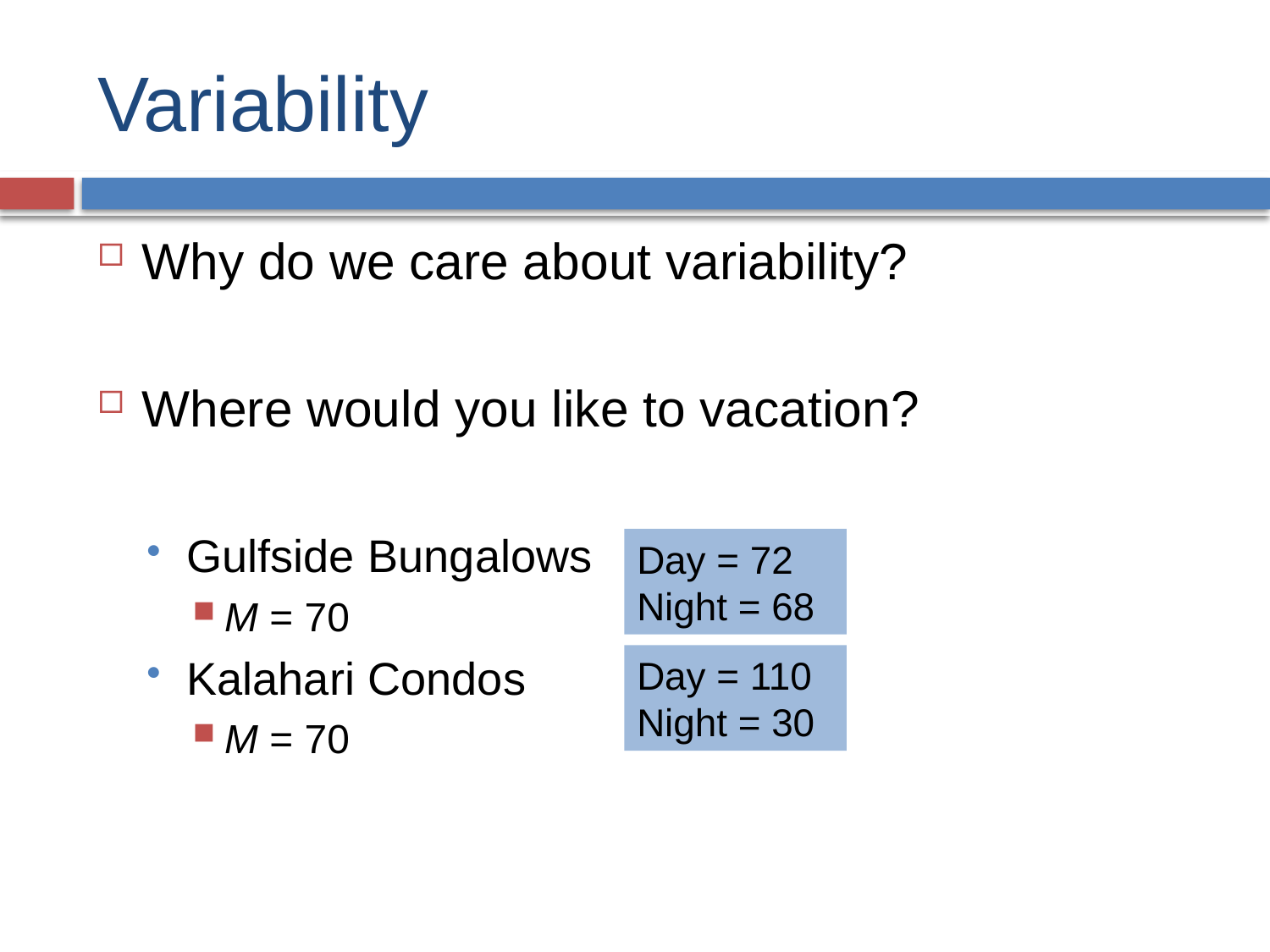

# Variability
Why do we care about variability?

Where would you like to vacation?

Gulfside Bungalows
M = 70
Kalahari Condos
M = 70
Day = 72
Night = 68
Day = 110
Night = 30